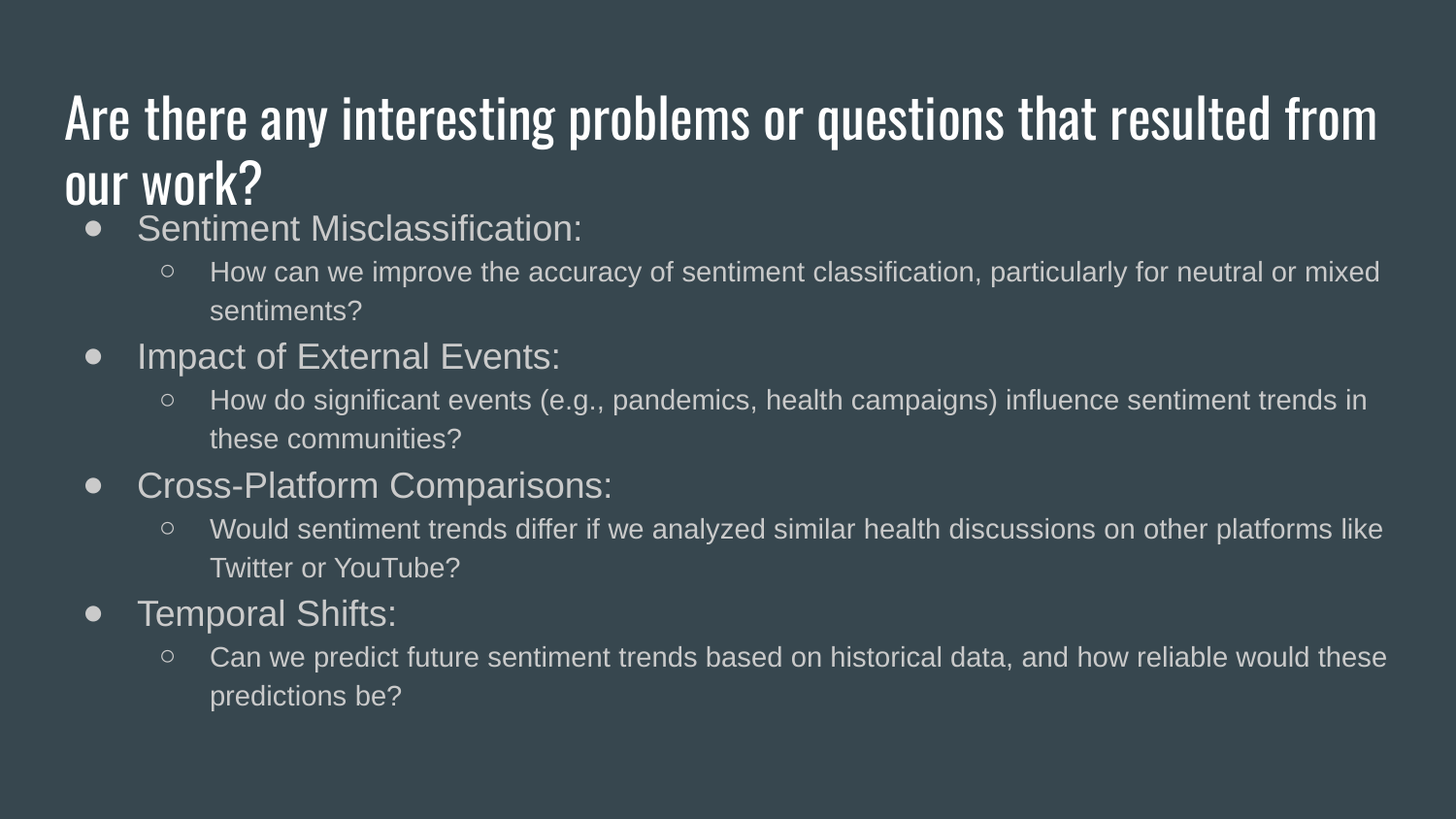

# Are there any interesting problems or questions that resulted from our work?
Sentiment Misclassification:
How can we improve the accuracy of sentiment classification, particularly for neutral or mixed sentiments?
Impact of External Events:
How do significant events (e.g., pandemics, health campaigns) influence sentiment trends in these communities?
Cross-Platform Comparisons:
Would sentiment trends differ if we analyzed similar health discussions on other platforms like Twitter or YouTube?
Temporal Shifts:
Can we predict future sentiment trends based on historical data, and how reliable would these predictions be?